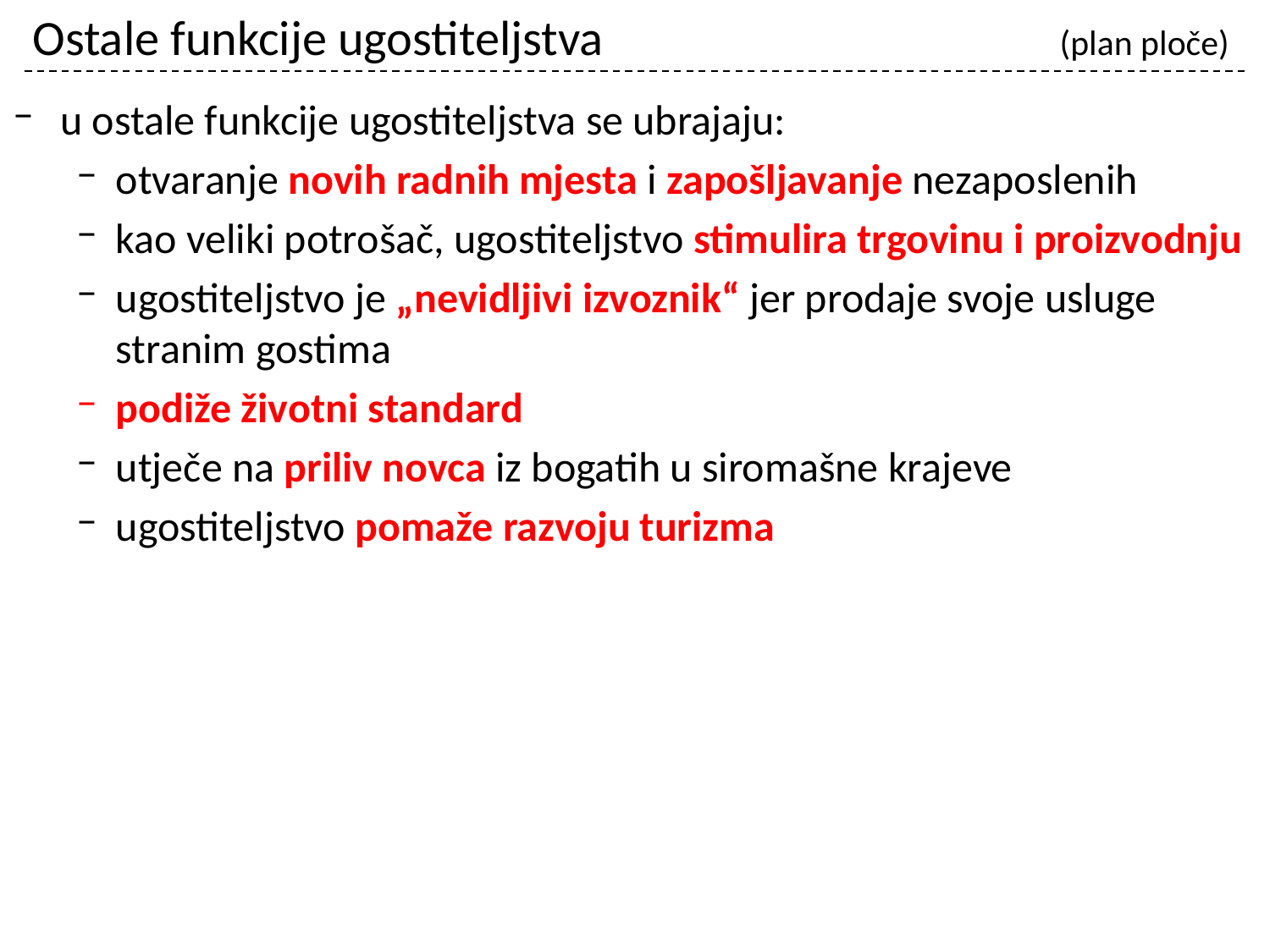

# Ostale funkcije ugostiteljstva				 (plan ploče)
u ostale funkcije ugostiteljstva se ubrajaju:
otvaranje novih radnih mjesta i zapošljavanje nezaposlenih
kao veliki potrošač, ugostiteljstvo stimulira trgovinu i proizvodnju
ugostiteljstvo je „nevidljivi izvoznik“ jer prodaje svoje usluge stranim gostima
podiže životni standard
utječe na priliv novca iz bogatih u siromašne krajeve
ugostiteljstvo pomaže razvoju turizma